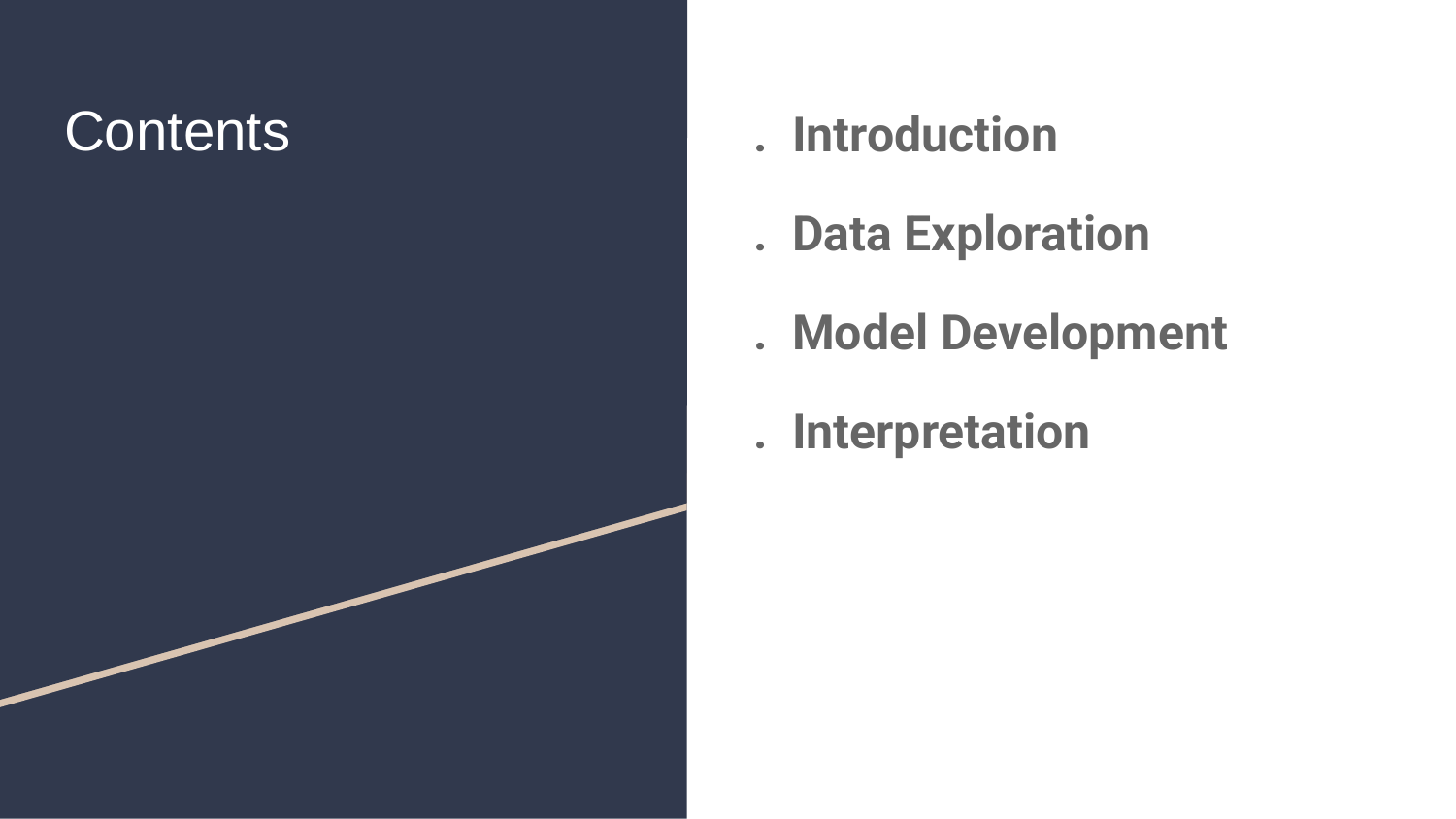

.  Introduction
.  Data Exploration
.  Model Development
.  Interpretation
# Contents